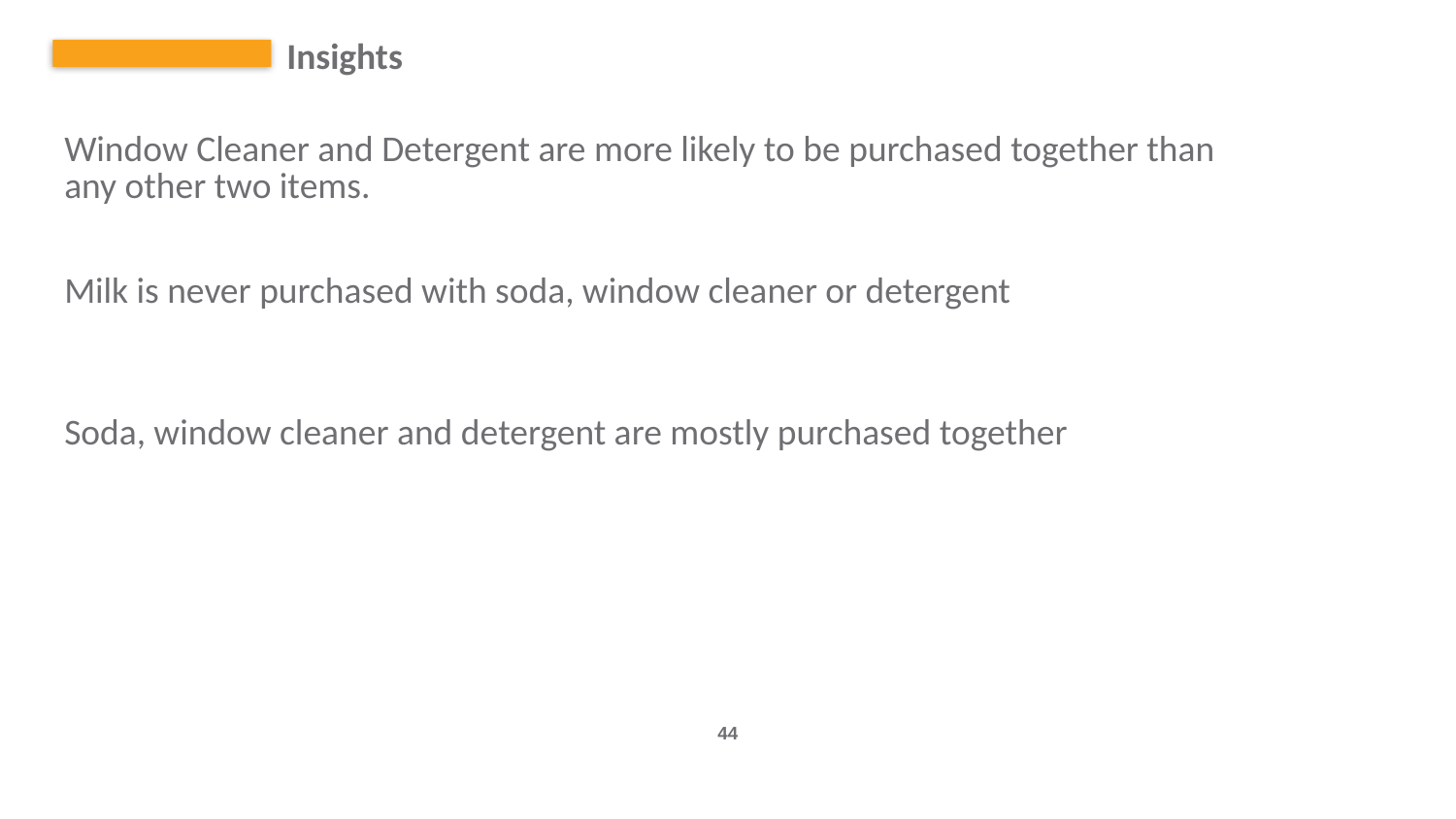

Insights
| Window Cleaner and Detergent are more likely to be purchased together than any other two items. |
| --- |
| Milk is never purchased with soda, window cleaner or detergent |
| Soda, window cleaner and detergent are mostly purchased together |